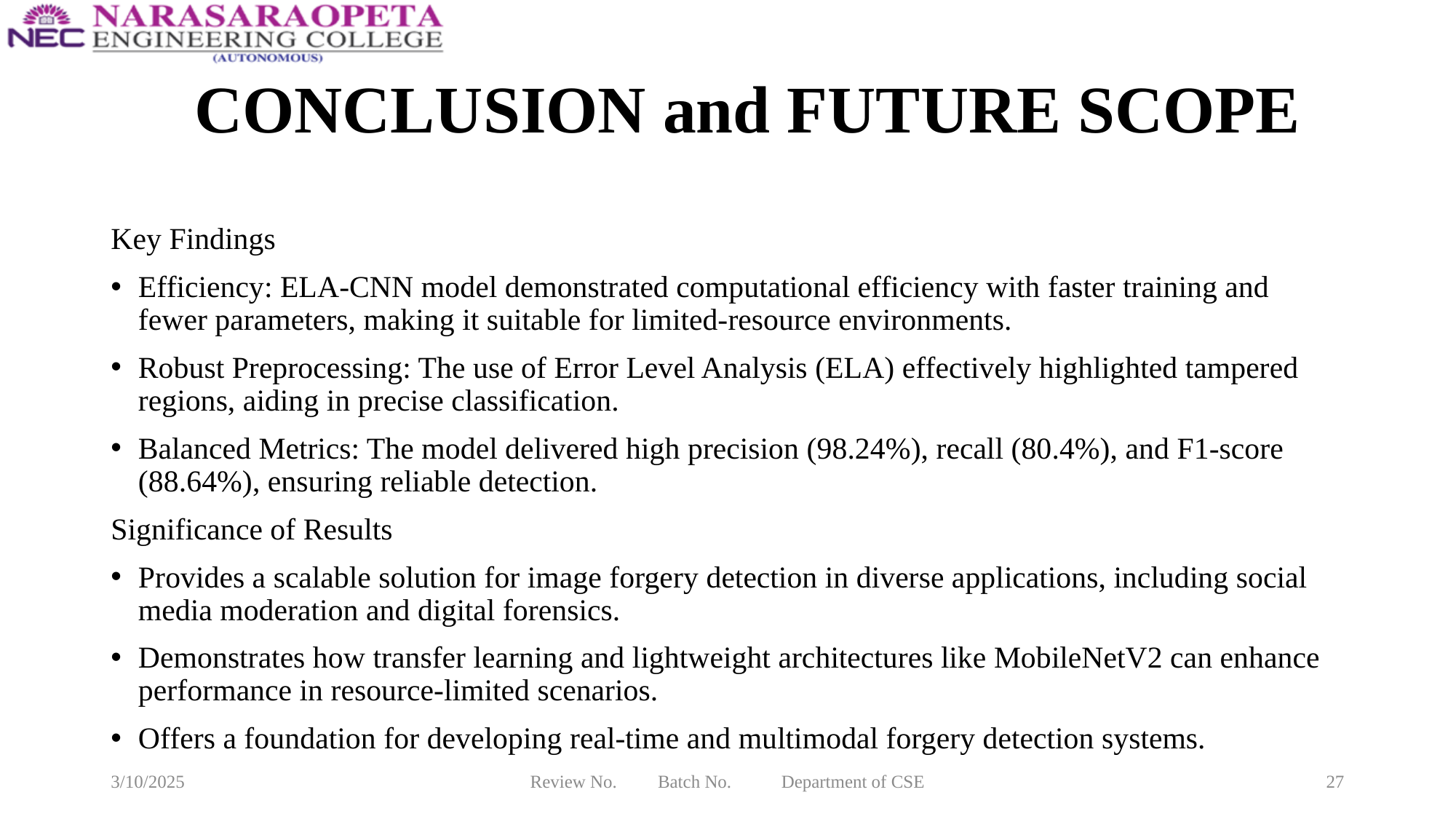

# CONCLUSION and FUTURE SCOPE
Key Findings
Efficiency: ELA-CNN model demonstrated computational efficiency with faster training and fewer parameters, making it suitable for limited-resource environments.
Robust Preprocessing: The use of Error Level Analysis (ELA) effectively highlighted tampered regions, aiding in precise classification.
Balanced Metrics: The model delivered high precision (98.24%), recall (80.4%), and F1-score (88.64%), ensuring reliable detection.
Significance of Results
Provides a scalable solution for image forgery detection in diverse applications, including social media moderation and digital forensics.
Demonstrates how transfer learning and lightweight architectures like MobileNetV2 can enhance performance in resource-limited scenarios.
Offers a foundation for developing real-time and multimodal forgery detection systems.

3/10/2025
Review No.         Batch No.           Department of CSE
27